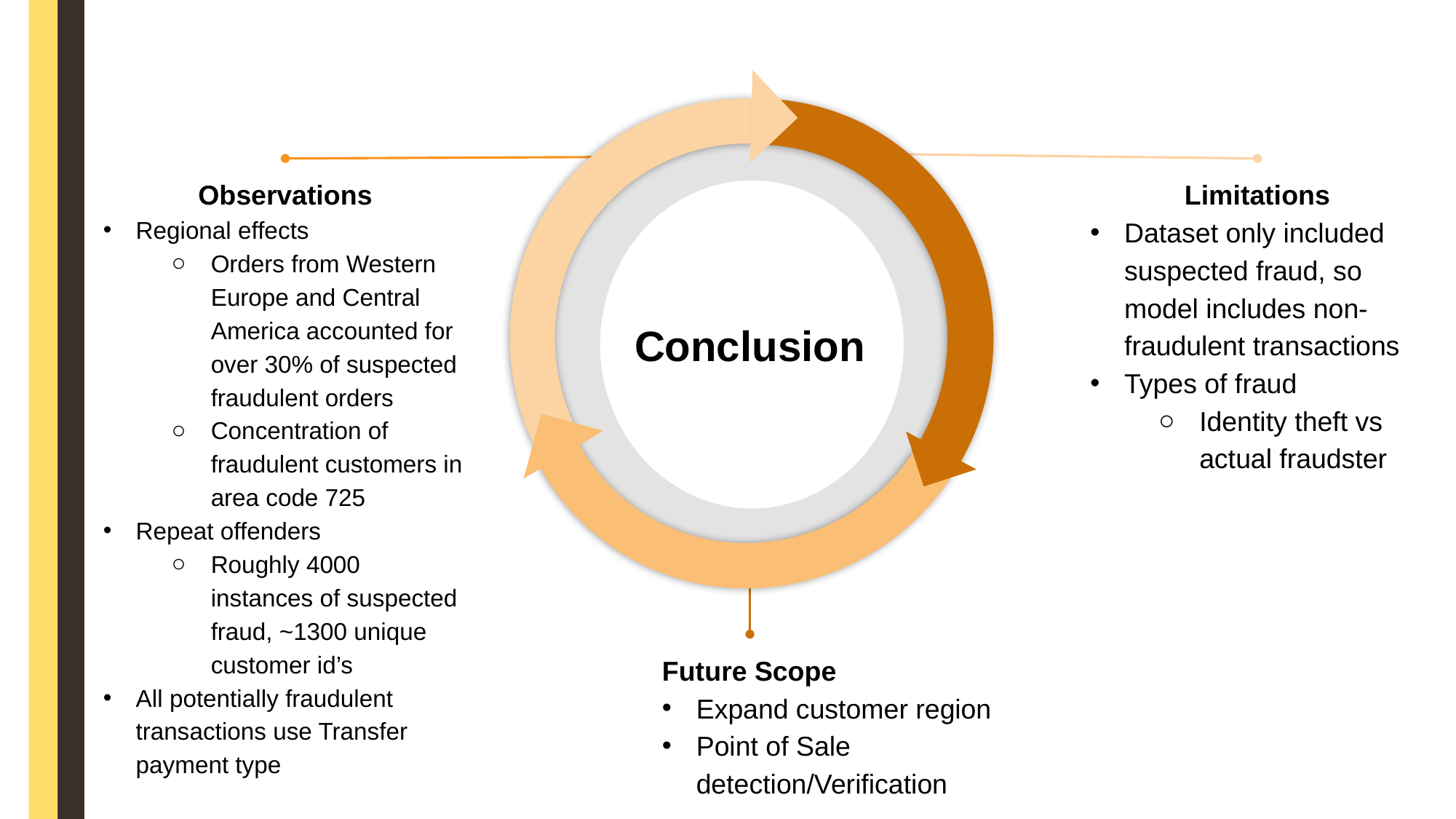

Conclusion

Observations
Regional effects
Orders from Western Europe and Central America accounted for over 30% of suspected fraudulent orders
Concentration of fraudulent customers in area code 725
Repeat offenders
Roughly 4000 instances of suspected fraud, ~1300 unique customer id’s
All potentially fraudulent transactions use Transfer payment type
Limitations
Dataset only included suspected fraud, so model includes non-fraudulent transactions
Types of fraud
Identity theft vs actual fraudster

Future Scope
Expand customer region
Point of Sale detection/Verification